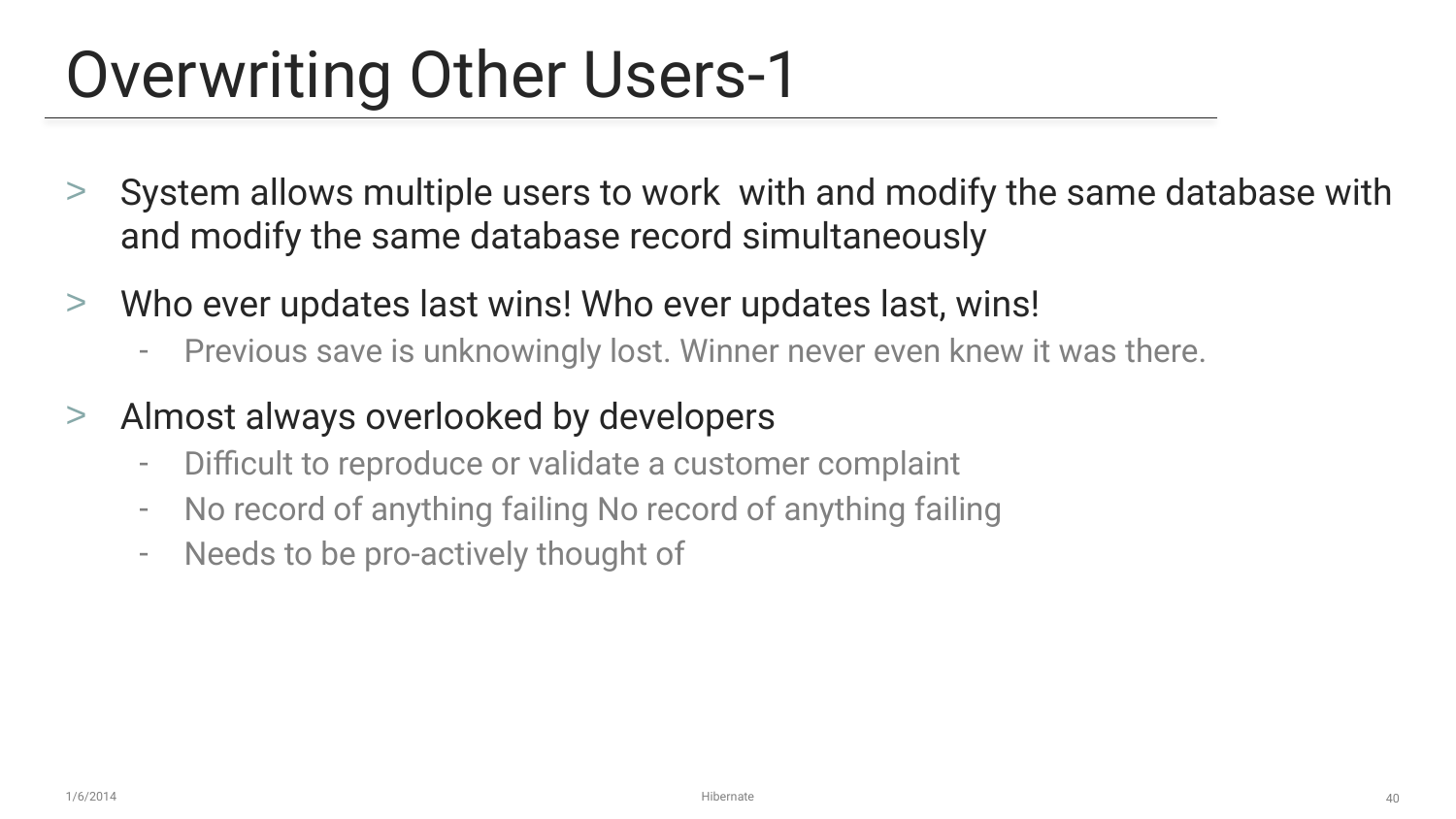

Overwriting Other Users-1
# System allows multiple users to work  with and modify the same database with and modify the same database record simultaneously
Who ever updates last wins! Who ever updates last, wins!
Previous save is unknowingly lost. Winner never even knew it was there.
Almost always overlooked by developers
Difficult to reproduce or validate a customer complaint
No record of anything failing No record of anything failing
Needs to be pro-actively thought of

1/6/2014
Hibernate
40